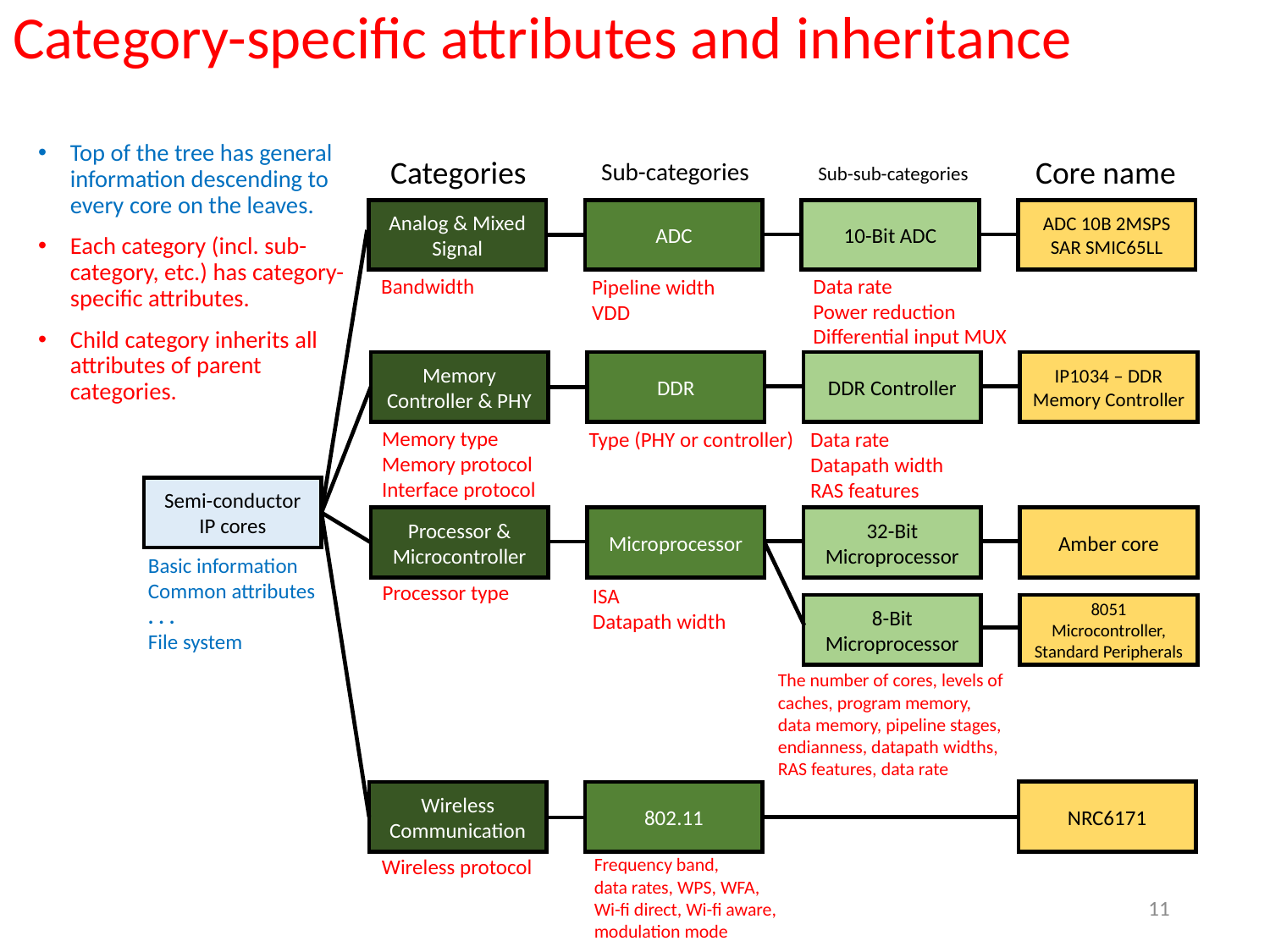

# Category-specific attributes and inheritance
Top of the tree has general information descending to every core on the leaves.
Each category (incl. sub-category, etc.) has category-specific attributes.
Child category inherits all attributes of parent categories.
Core name
Categories
Sub-categories
Sub-sub-categories
Analog & Mixed Signal
ADC
10-Bit ADC
ADC 10B 2MSPS SAR SMIC65LL
Data rate
Power reduction
Differential input MUX
Bandwidth
Pipeline width
VDD
Memory
Controller & PHY
DDR
DDR Controller
IP1034 – DDR Memory Controller
Memory type
Memory protocol
Interface protocol
Data rate
Datapath width
RAS features
Type (PHY or controller)
Semi-conductor IP cores
Processor & Microcontroller
Microprocessor
32-Bit Microprocessor
Amber core
Basic information
Common attributes
. . .
File system
Processor type
ISA
Datapath width
8-Bit
Microprocessor
8051 Microcontroller, Standard Peripherals
The number of cores, levels of caches, program memory, data memory, pipeline stages, endianness, datapath widths, RAS features, data rate
NRC6171
Wireless Communication
802.11
Wireless protocol
Frequency band,
data rates, WPS, WFA,
Wi-fi direct, Wi-fi aware,
modulation mode
11